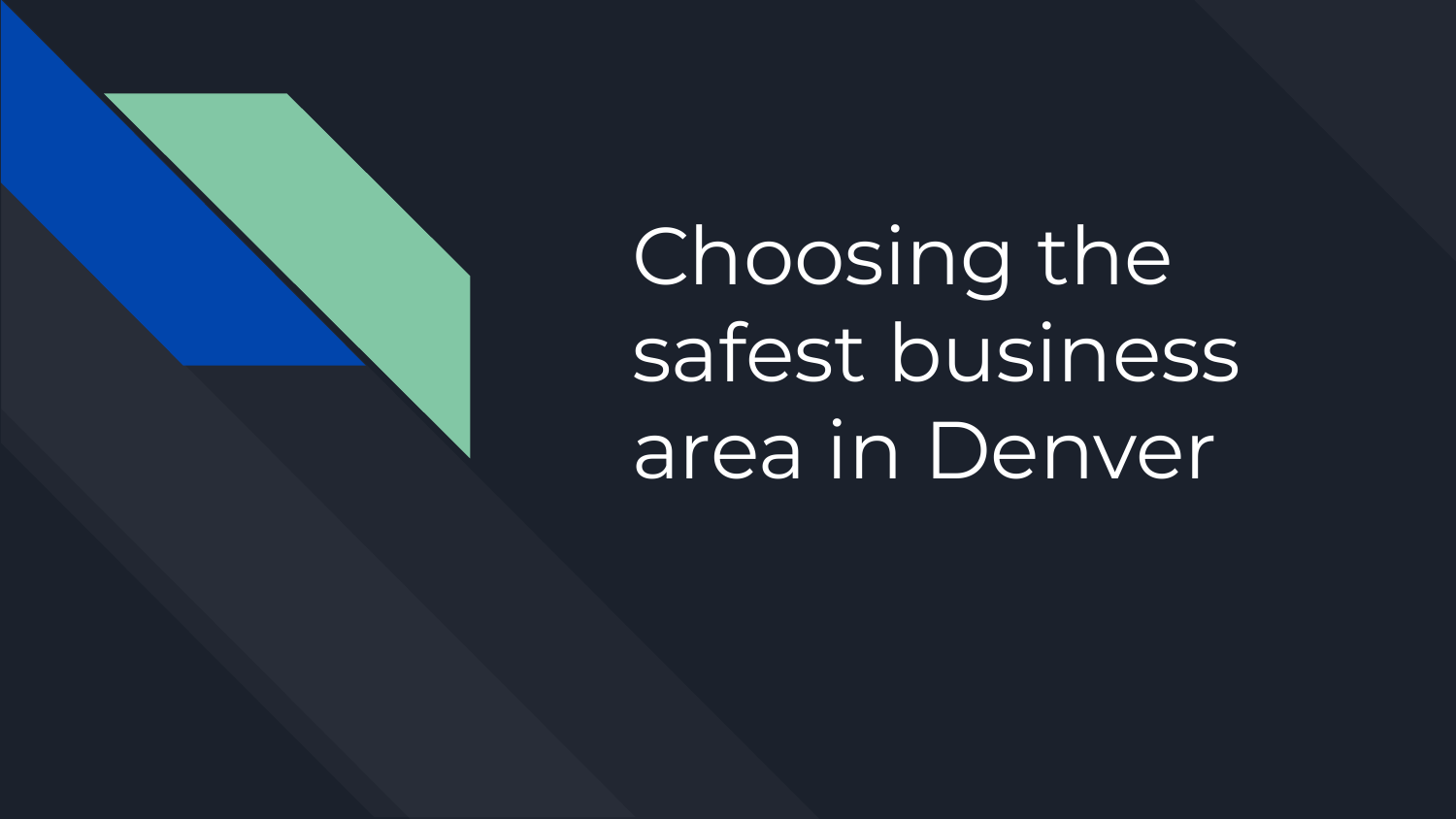

# Choosing the safest business area in Denver